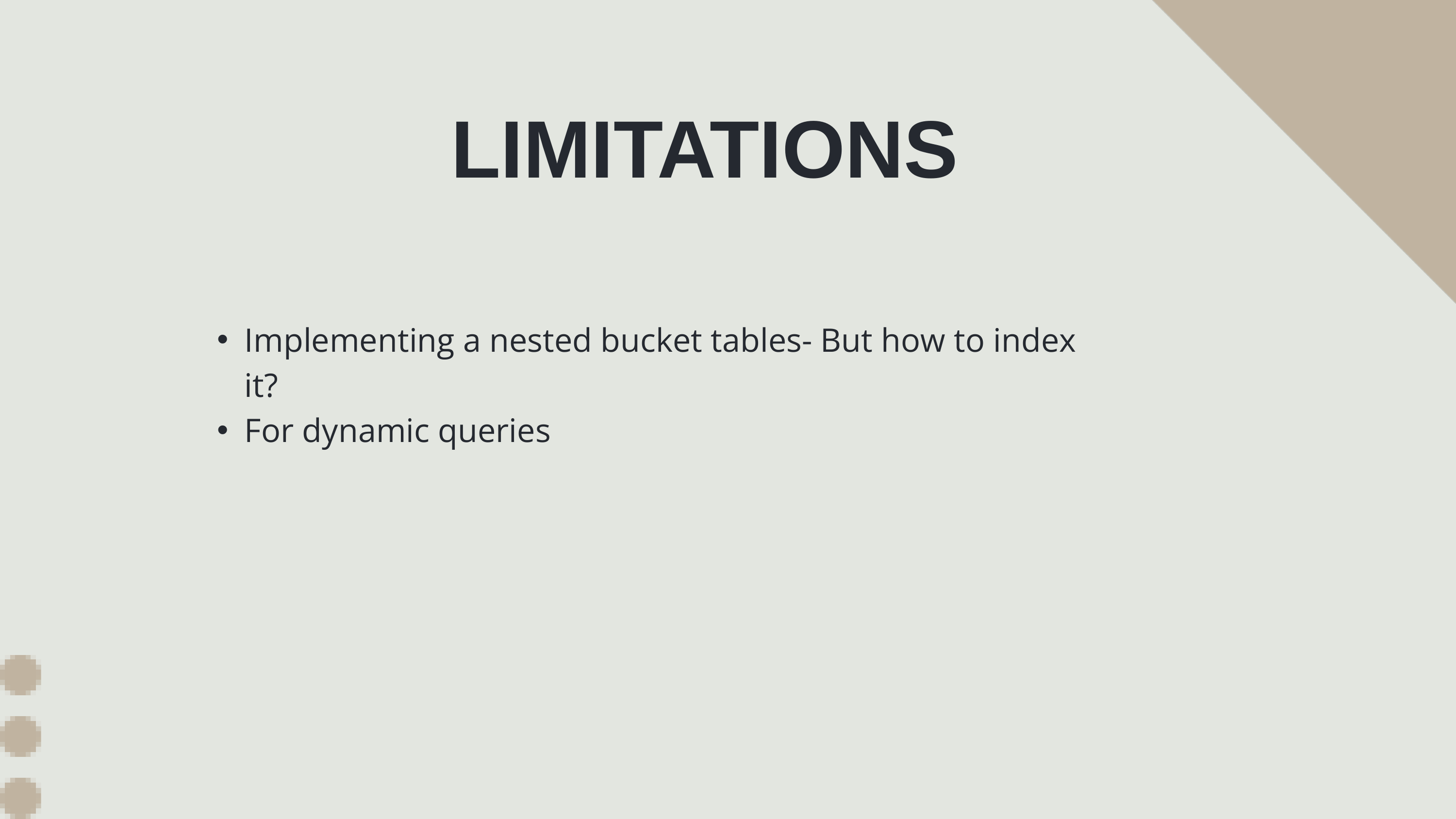

LIMITATIONS
Implementing a nested bucket tables- But how to index it?
For dynamic queries